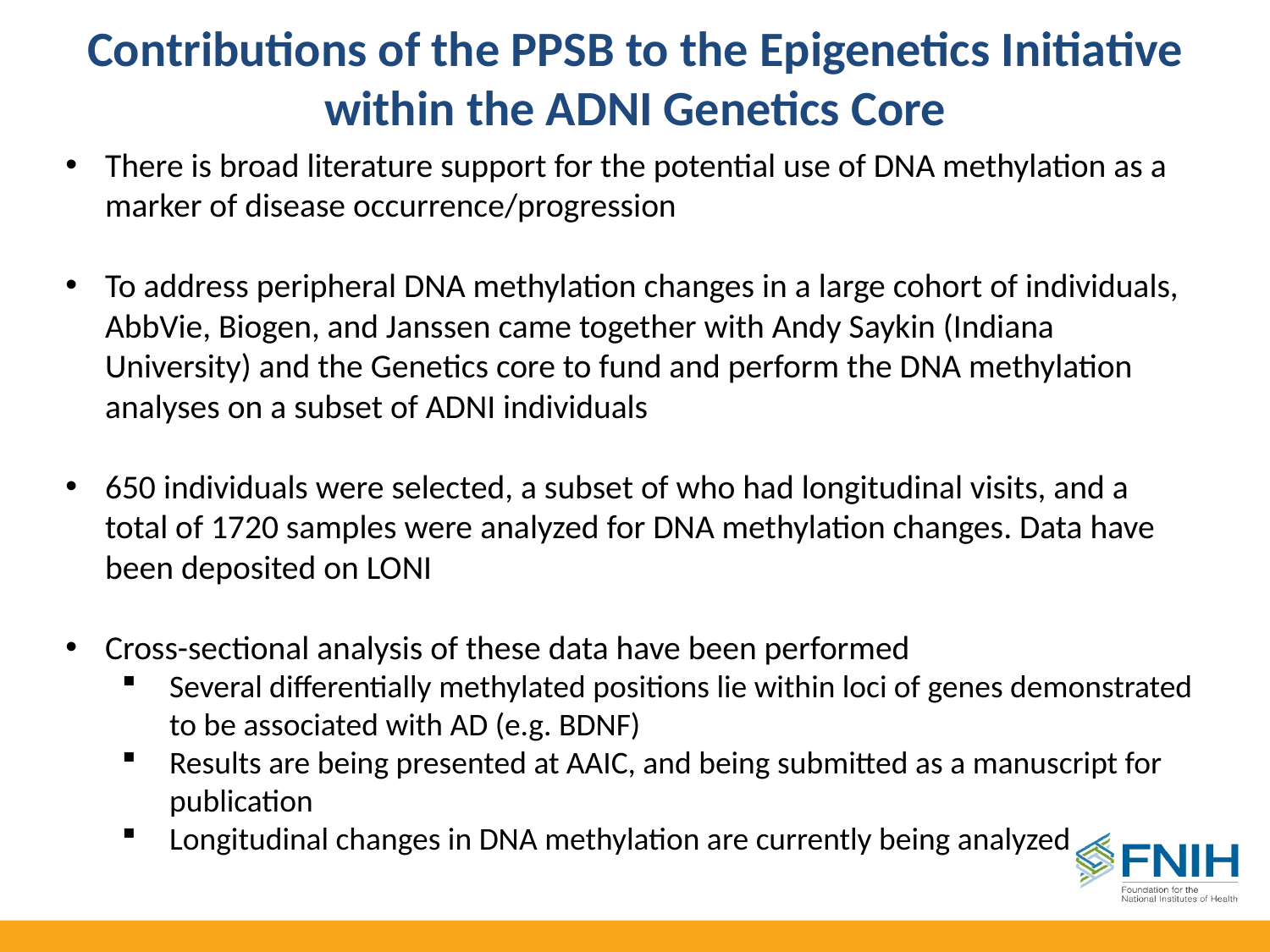

# Contributions of the PPSB to the Epigenetics Initiative within the ADNI Genetics Core
There is broad literature support for the potential use of DNA methylation as a marker of disease occurrence/progression

To address peripheral DNA methylation changes in a large cohort of individuals, AbbVie, Biogen, and Janssen came together with Andy Saykin (Indiana University) and the Genetics core to fund and perform the DNA methylation analyses on a subset of ADNI individuals

650 individuals were selected, a subset of who had longitudinal visits, and a total of 1720 samples were analyzed for DNA methylation changes. Data have been deposited on LONI

Cross-sectional analysis of these data have been performed
Several differentially methylated positions lie within loci of genes demonstrated to be associated with AD (e.g. BDNF)
Results are being presented at AAIC, and being submitted as a manuscript for publication
Longitudinal changes in DNA methylation are currently being analyzed